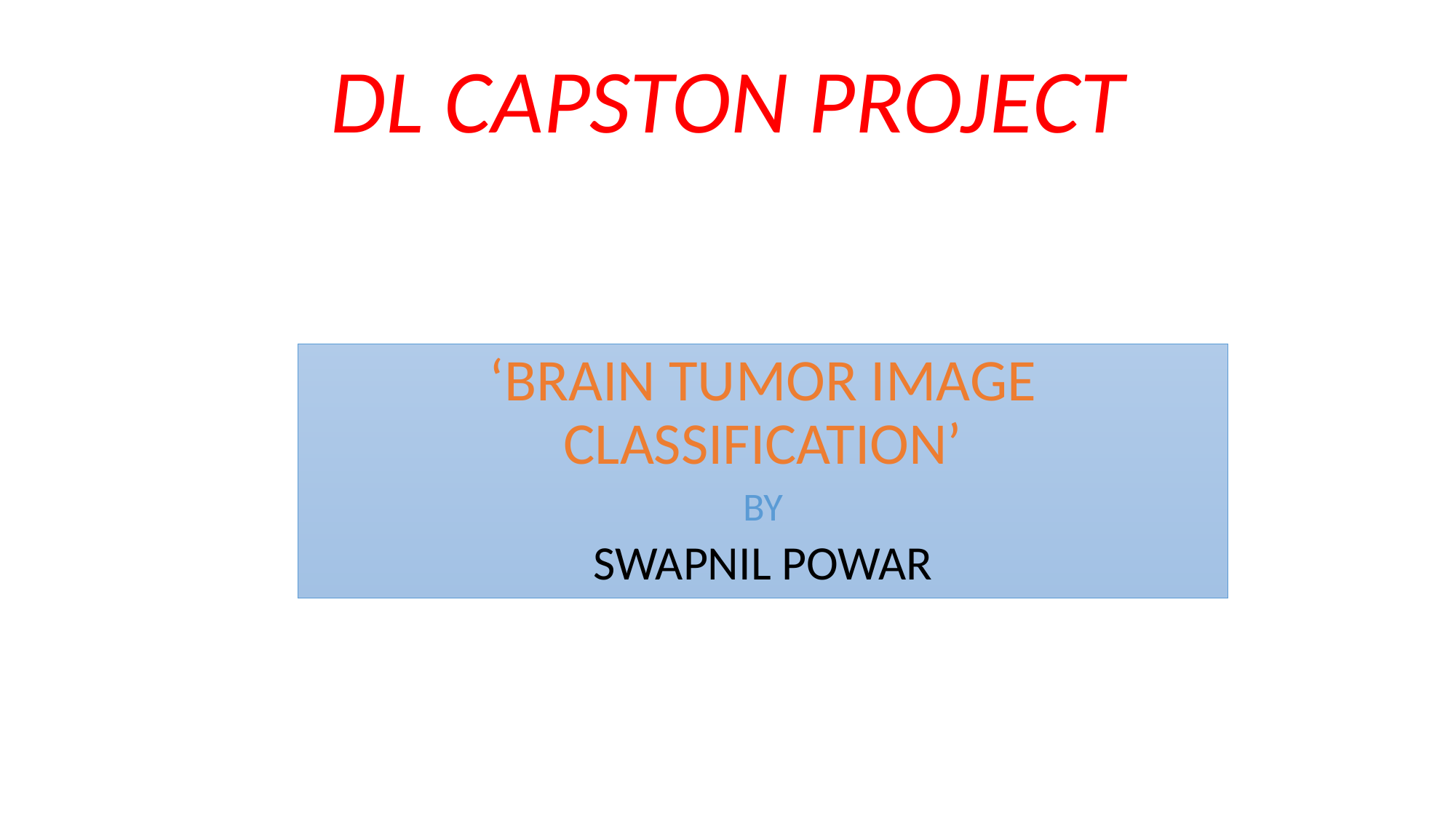

# DL CAPSTON PROJECT
‘BRAIN TUMOR IMAGE CLASSIFICATION’
BY
SWAPNIL POWAR